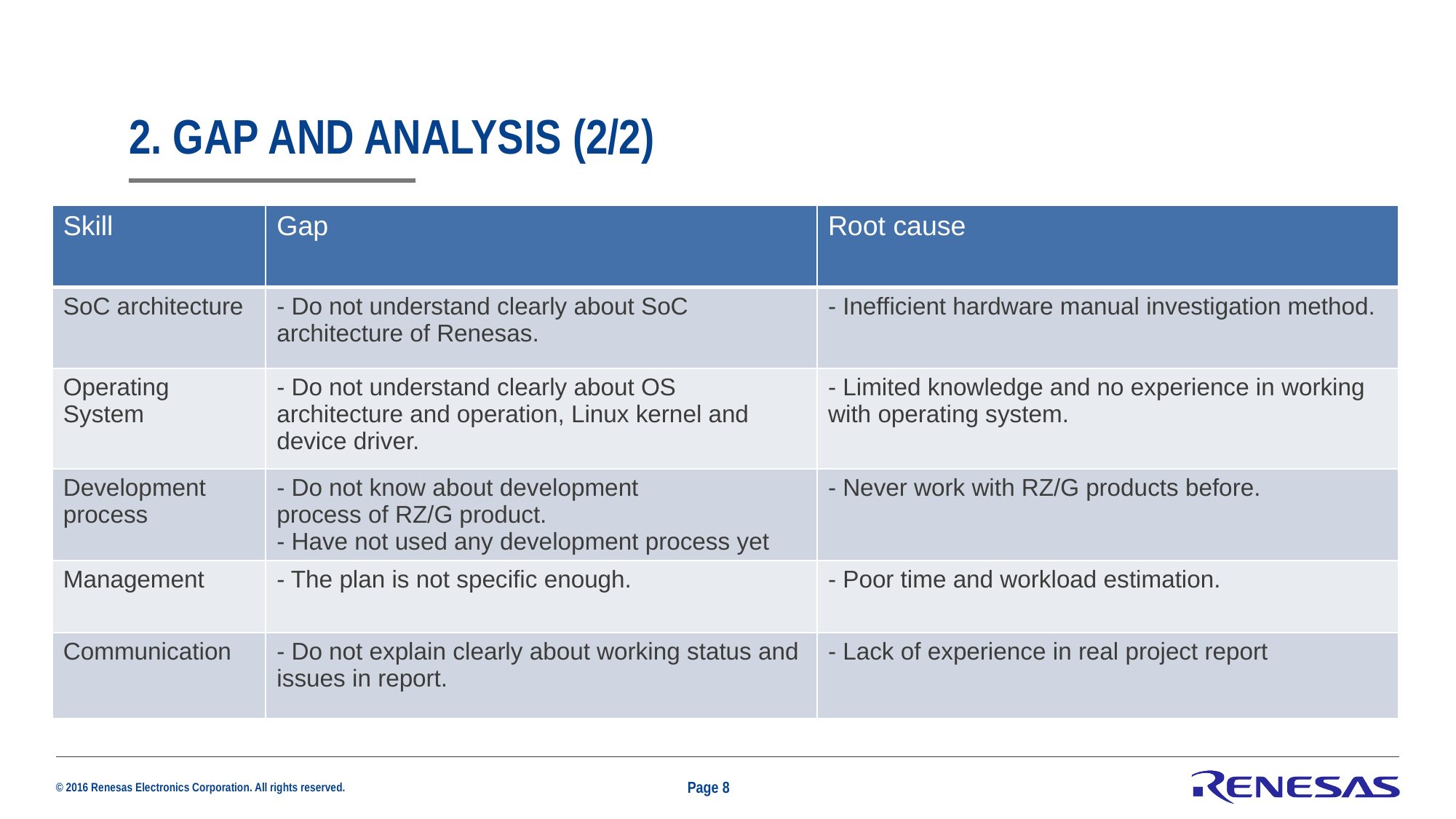

# 2. Gap and analysis (2/2)
| Skill | Gap | Root cause |
| --- | --- | --- |
| SoC architecture | - Do not understand clearly about SoC architecture of Renesas. | - Inefficient hardware manual investigation method. |
| Operating System | - Do not understand clearly about OS architecture and operation, Linux kernel and device driver. | - Limited knowledge and no experience in working with operating system. |
| Development process | - Do not know about development process of RZ/G product. - Have not used any development process yet | - Never work with RZ/G products before. |
| Management | - The plan is not specific enough. | - Poor time and workload estimation. |
| Communication | - Do not explain clearly about working status and issues in report. | - Lack of experience in real project report |
Page 8